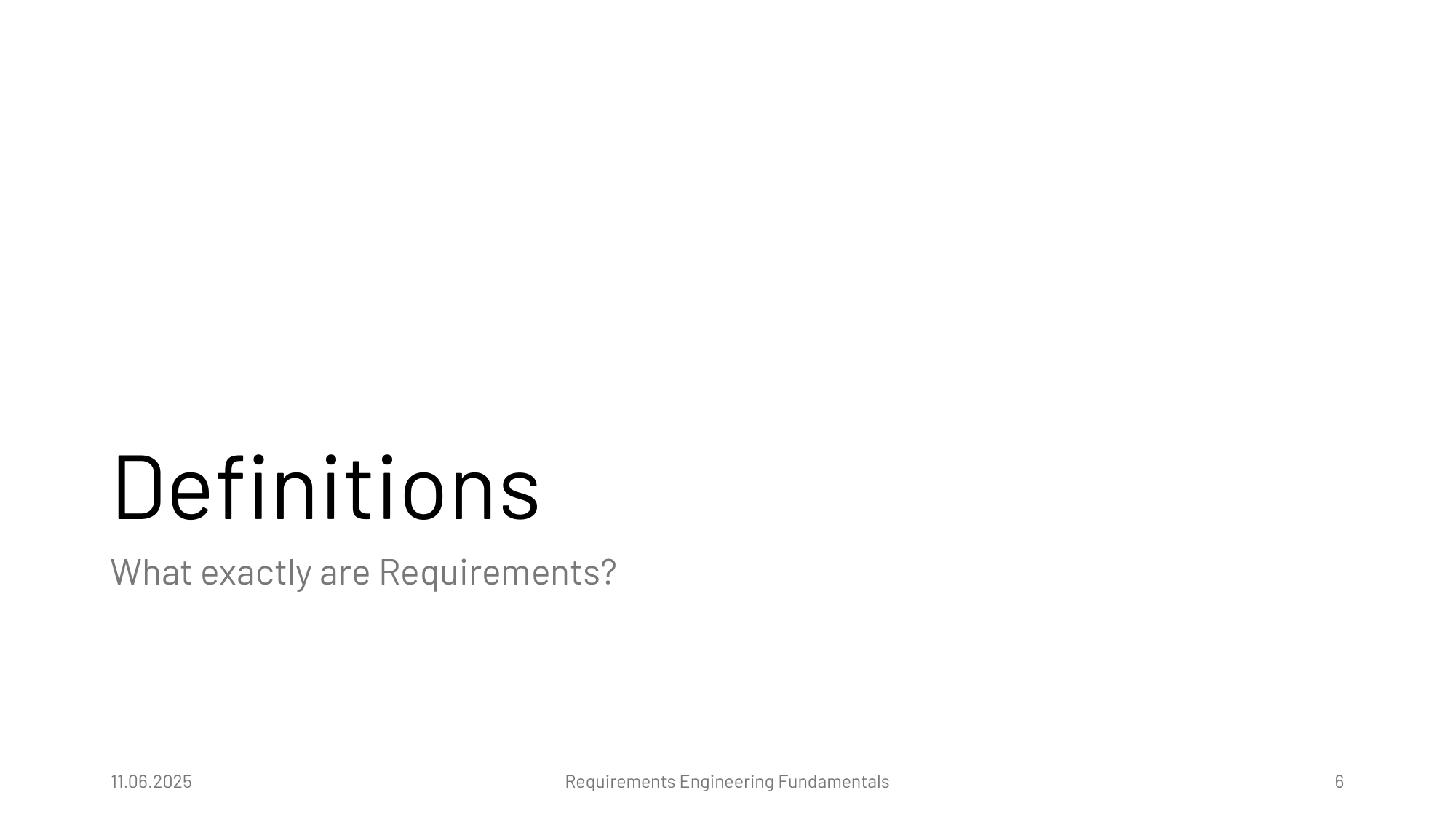

# Definitions
What exactly are Requirements?
11.06.2025
Requirements Engineering Fundamentals
6